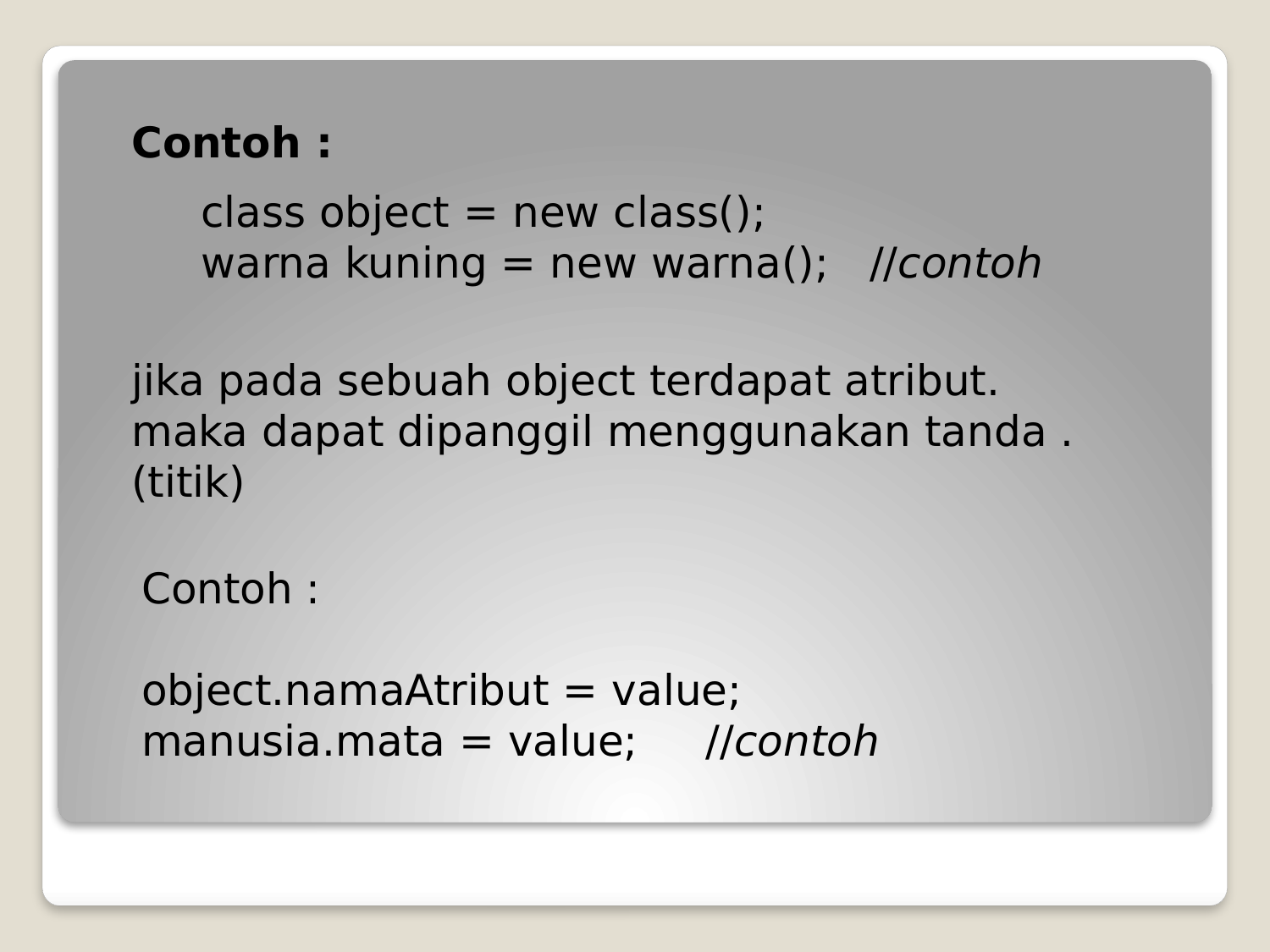

Contoh :
class object = new class();
warna kuning = new warna();   //contoh
jika pada sebuah object terdapat atribut. maka dapat dipanggil menggunakan tanda .(titik)
Contoh :

object.namaAtribut = value;
manusia.mata = value;     //contoh